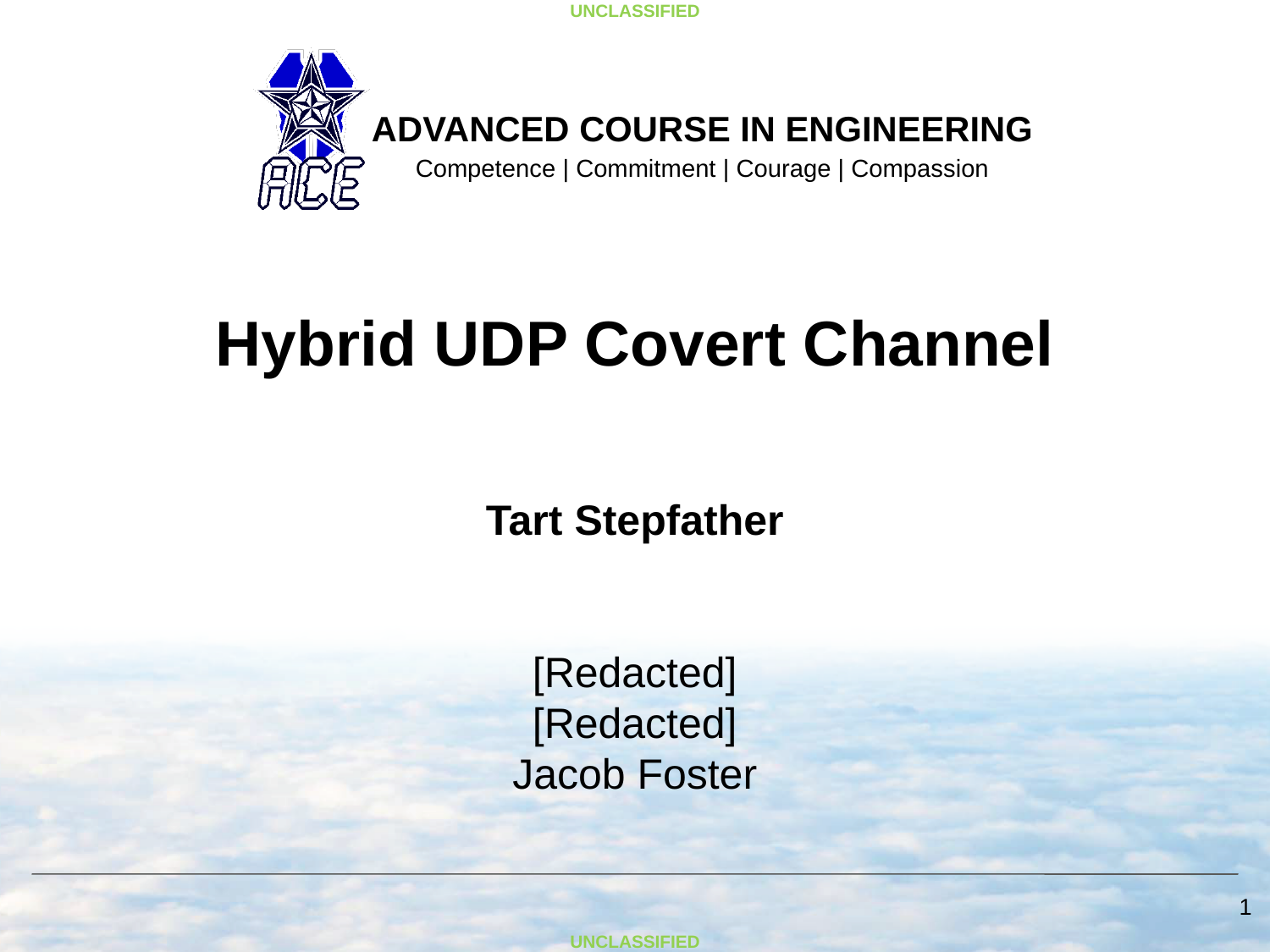

Hybrid UDP Covert Channel

Tart Stepfather

[Redacted]
[Redacted]
Jacob Foster

1